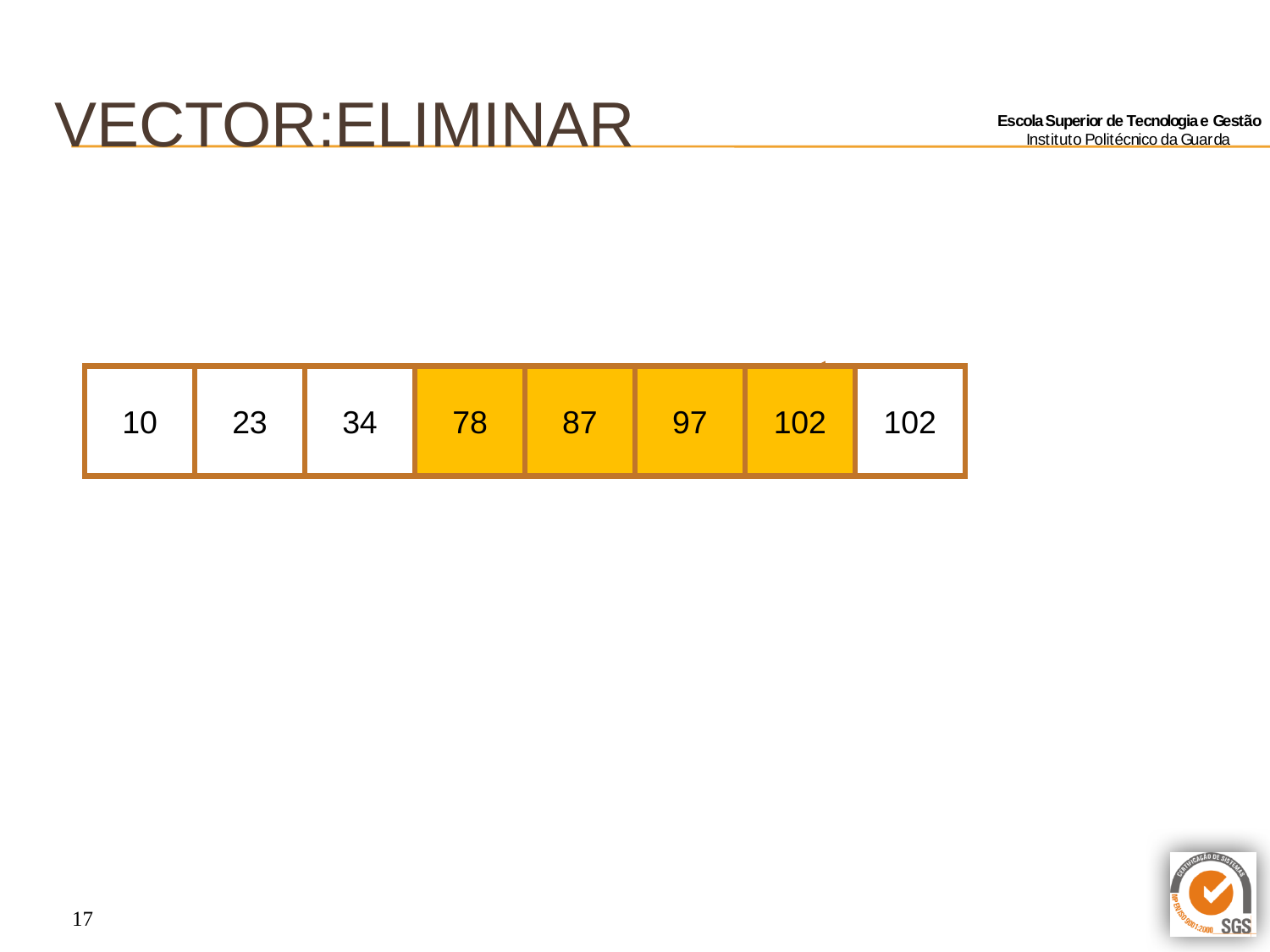

# Vector:Eliminar
10
23
34
55
78
78
87
87
97
97
102
102
17